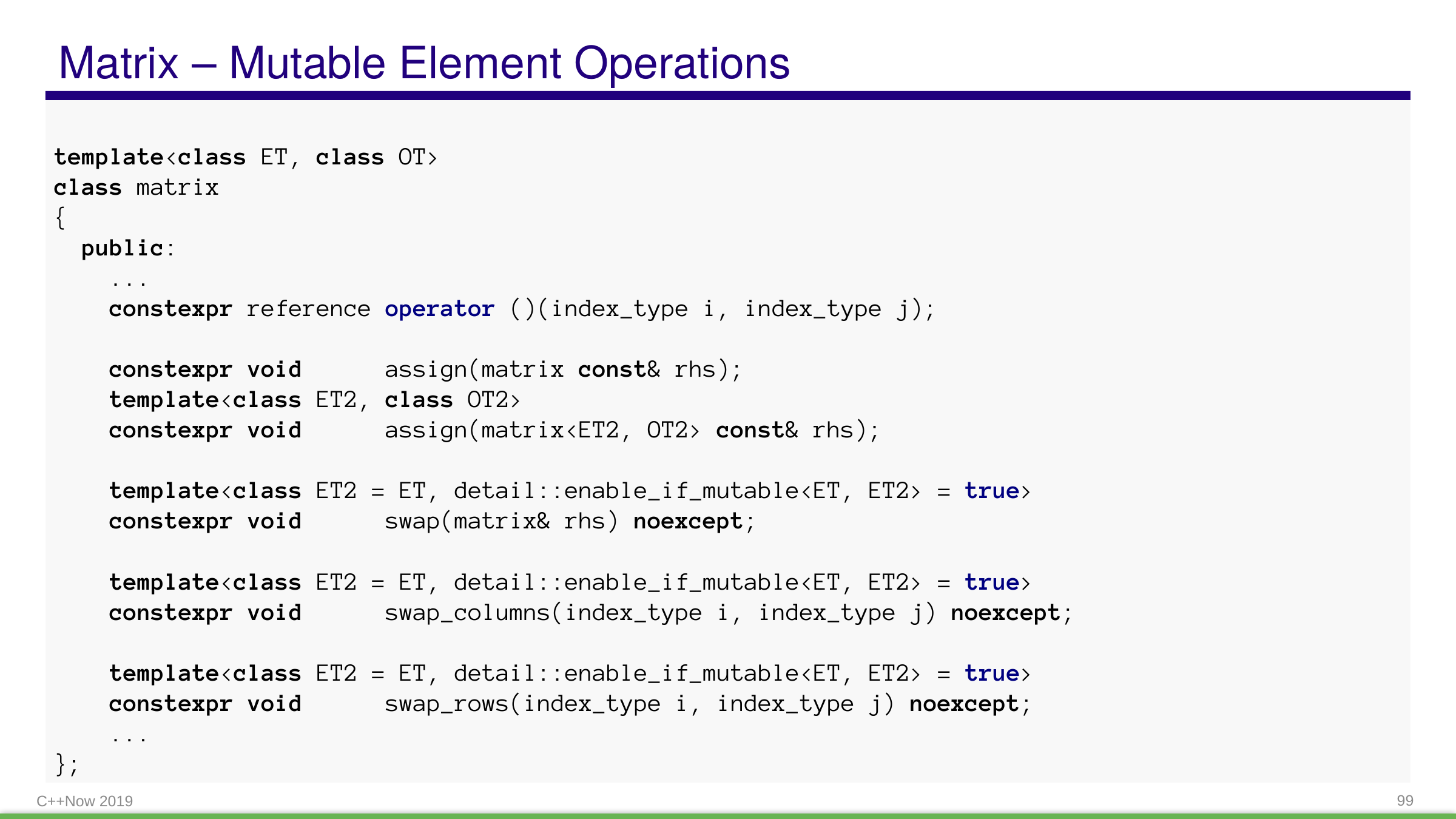

# Matrix – Mutable Element Operations

template<class ET, class OT>
class matrix
{
  public:
    ...
    constexpr reference operator ()(index_type i, index_type j);

    constexpr void      assign(matrix const& rhs);
    template<class ET2, class OT2>
    constexpr void      assign(matrix<ET2, OT2> const& rhs);

    template<class ET2 = ET, detail::enable_if_mutable<ET, ET2> = true>
    constexpr void      swap(matrix& rhs) noexcept;

    template<class ET2 = ET, detail::enable_if_mutable<ET, ET2> = true>
    constexpr void      swap_columns(index_type i, index_type j) noexcept;

    template<class ET2 = ET, detail::enable_if_mutable<ET, ET2> = true>
    constexpr void      swap_rows(index_type i, index_type j) noexcept;
    ...
};
C++Now 2019
99